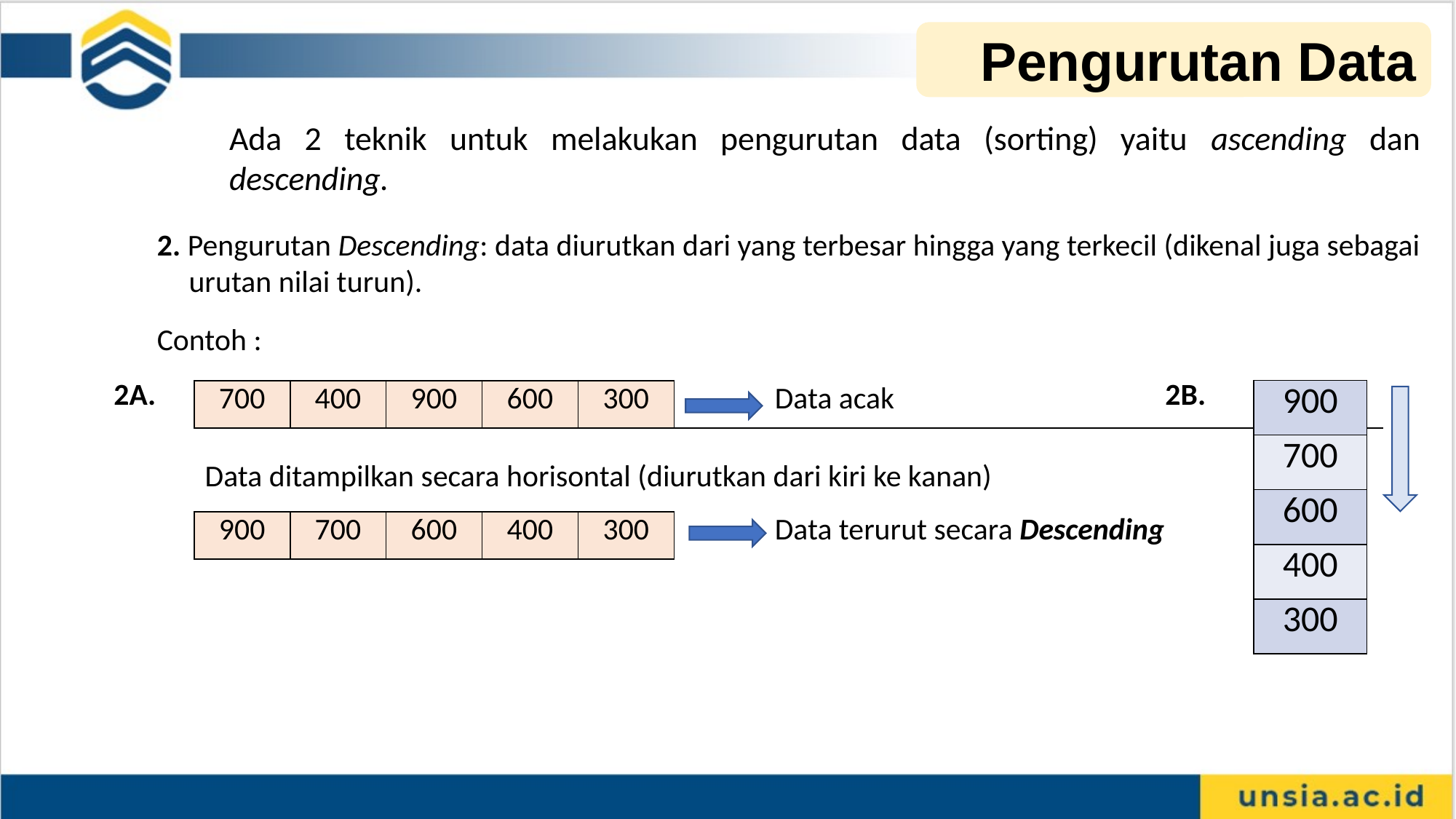

Pengurutan Data
Ada 2 teknik untuk melakukan pengurutan data (sorting) yaitu ascending dan descending.
2. Pengurutan Descending: data diurutkan dari yang terbesar hingga yang terkecil (dikenal juga sebagai urutan nilai turun).

Contoh :
2A.									          2B.
| 900 |
| --- |
| 700 |
| 600 |
| 400 |
| 300 |
| 700 | 400 | 900 | 600 | 300 |  | Data acak |
| --- | --- | --- | --- | --- | --- | --- |
| Data ditampilkan secara horisontal (diurutkan dari kiri ke kanan) |  |  |  |  |  |  |
| 900 | 700 | 600 | 400 | 300 |  | Data terurut secara Descending |